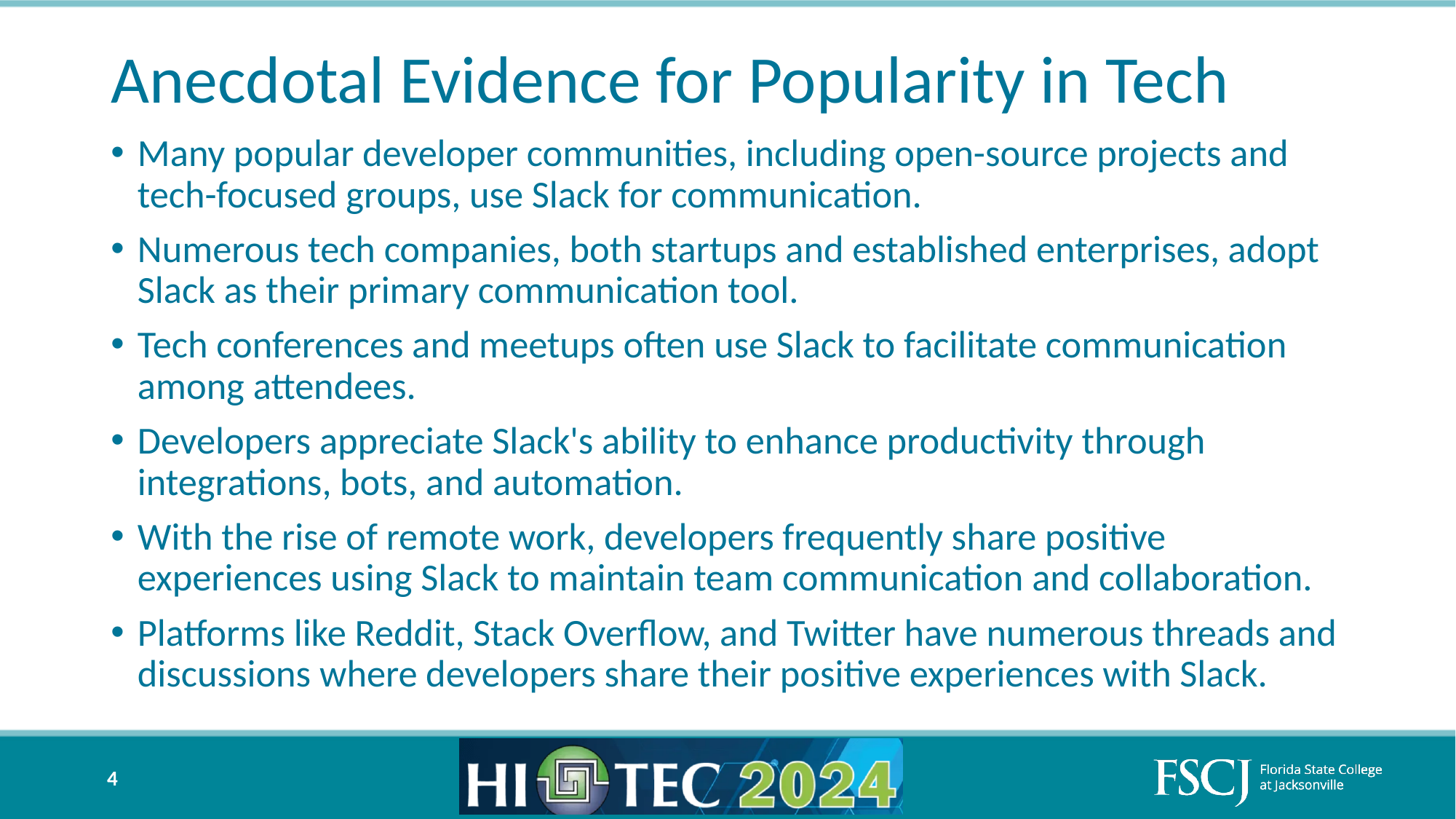

# Anecdotal Evidence for Popularity in Tech
Many popular developer communities, including open-source projects and tech-focused groups, use Slack for communication.
Numerous tech companies, both startups and established enterprises, adopt Slack as their primary communication tool.
Tech conferences and meetups often use Slack to facilitate communication among attendees.
Developers appreciate Slack's ability to enhance productivity through integrations, bots, and automation.
With the rise of remote work, developers frequently share positive experiences using Slack to maintain team communication and collaboration.
Platforms like Reddit, Stack Overflow, and Twitter have numerous threads and discussions where developers share their positive experiences with Slack.